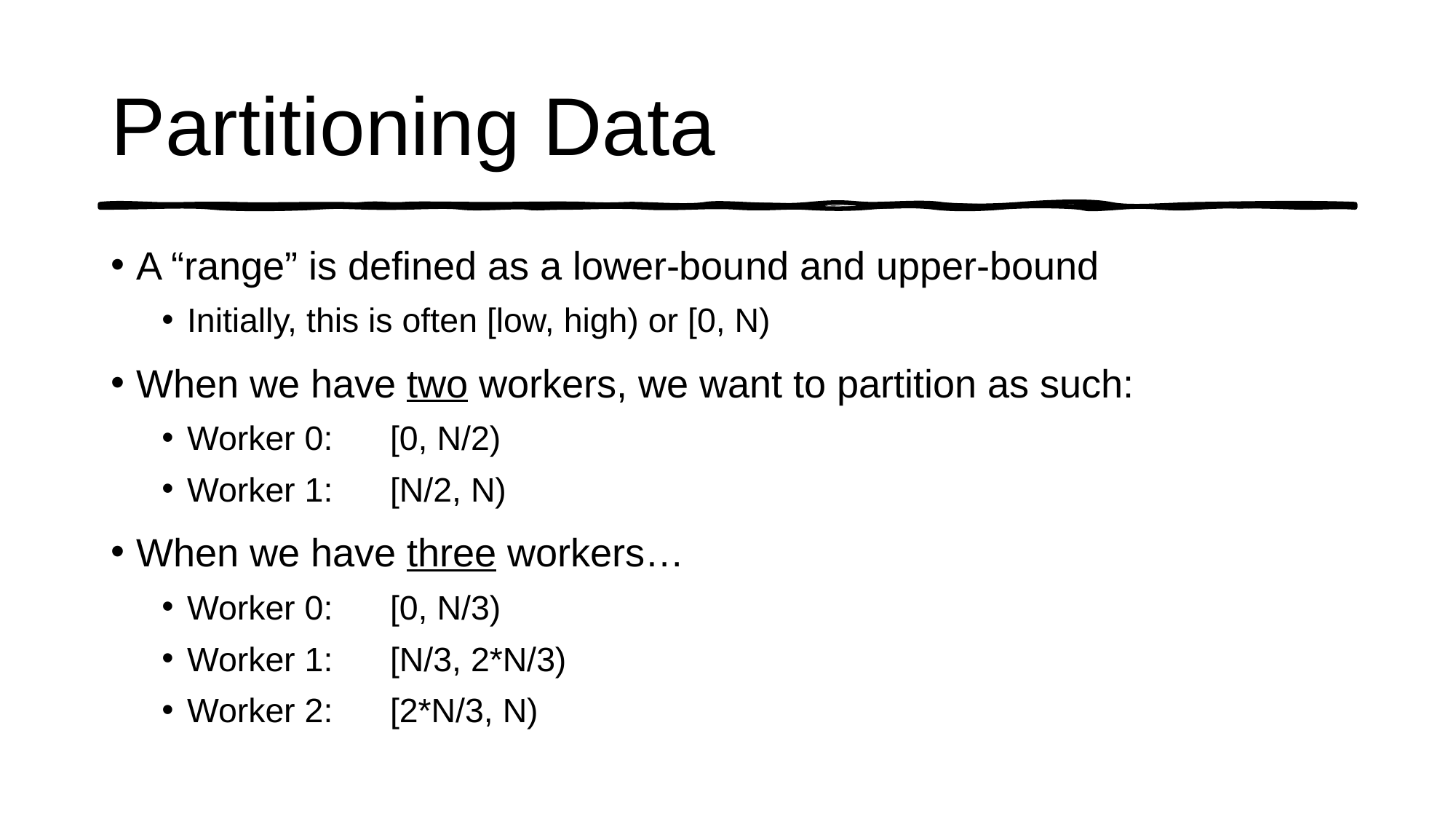

# Partitioning Data
A “range” is defined as a lower-bound and upper-bound
Initially, this is often [low, high) or [0, N)
When we have two workers, we want to partition as such:
Worker 0:	[0, N/2)
Worker 1: 	[N/2, N)
When we have three workers…
Worker 0:	[0, N/3)
Worker 1:	[N/3, 2*N/3)
Worker 2:	[2*N/3, N)